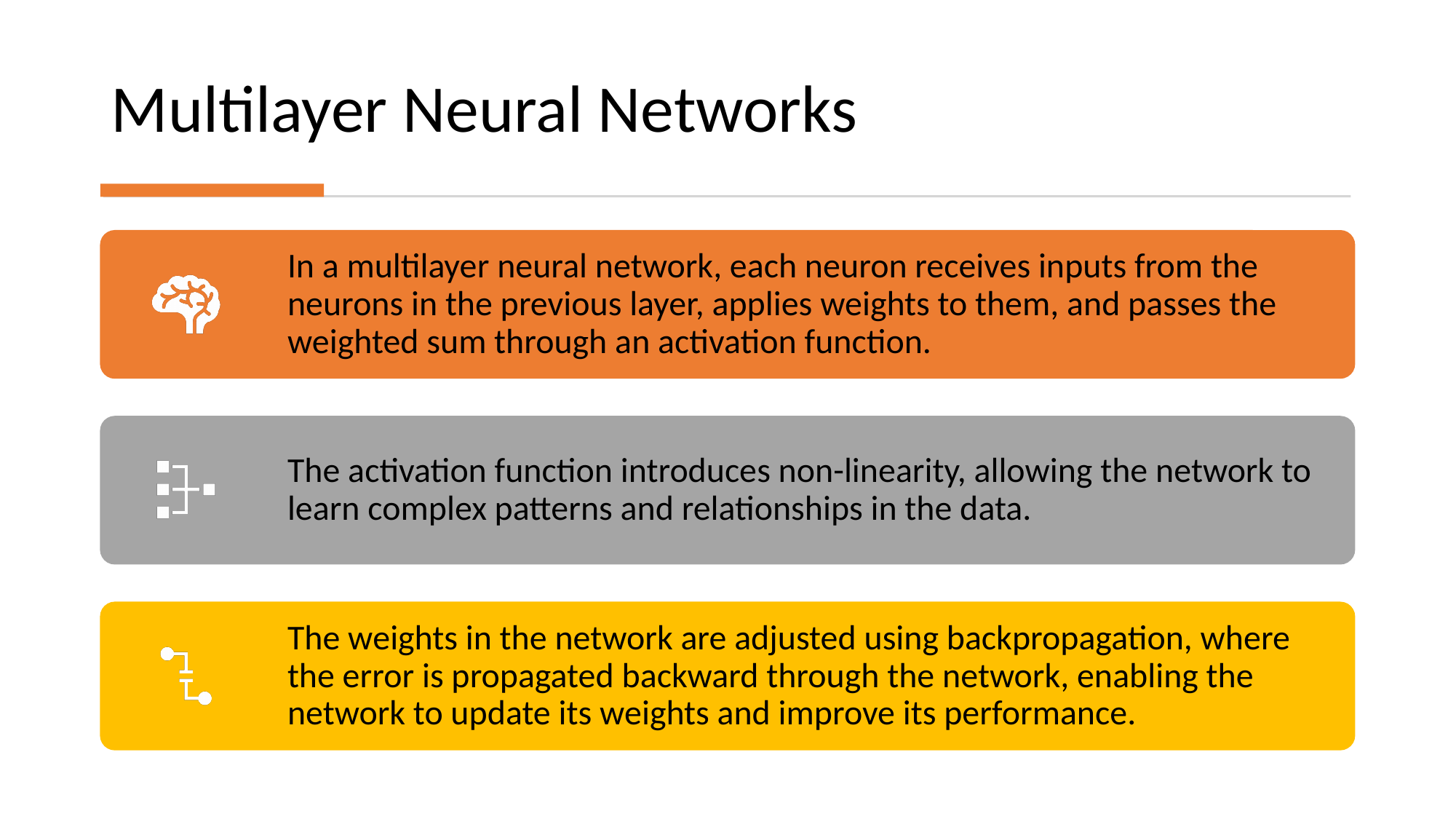

# Multilayer Neural Networks

In a multilayer neural network, each neuron receives inputs from the neurons in the previous layer, applies weights to them, and passes the weighted sum through an activation function.
The activation function introduces non-linearity, allowing the network to learn complex patterns and relationships in the data.
The weights in the network are adjusted using backpropagation, where the error is propagated backward through the network, enabling the network to update its weights and improve its performance.